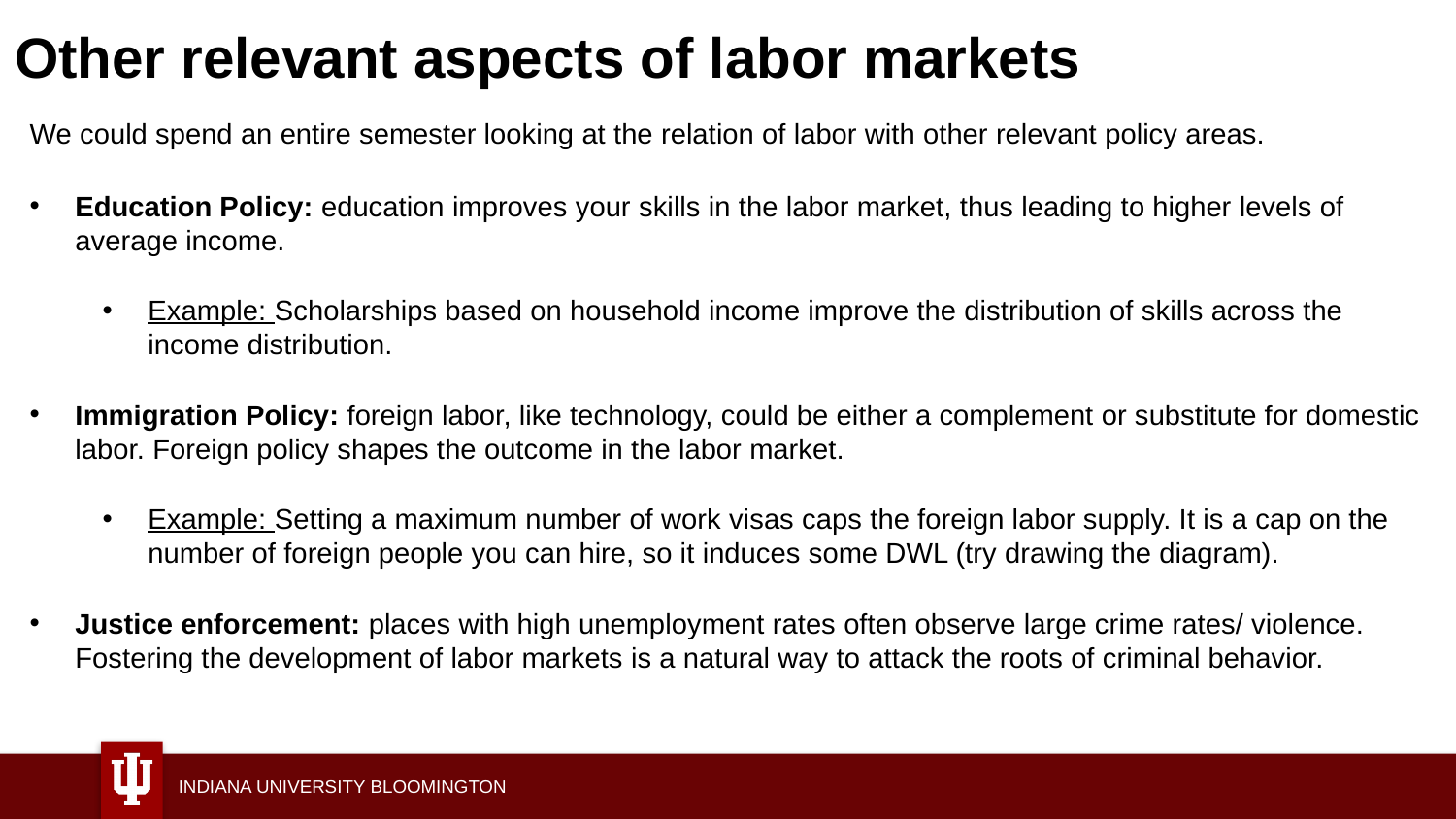

# Other relevant aspects of labor markets
We could spend an entire semester looking at the relation of labor with other relevant policy areas.
Education Policy: education improves your skills in the labor market, thus leading to higher levels of average income.
Example: Scholarships based on household income improve the distribution of skills across the income distribution.
Immigration Policy: foreign labor, like technology, could be either a complement or substitute for domestic labor. Foreign policy shapes the outcome in the labor market.
Example: Setting a maximum number of work visas caps the foreign labor supply. It is a cap on the number of foreign people you can hire, so it induces some DWL (try drawing the diagram).
Justice enforcement: places with high unemployment rates often observe large crime rates/ violence. Fostering the development of labor markets is a natural way to attack the roots of criminal behavior.